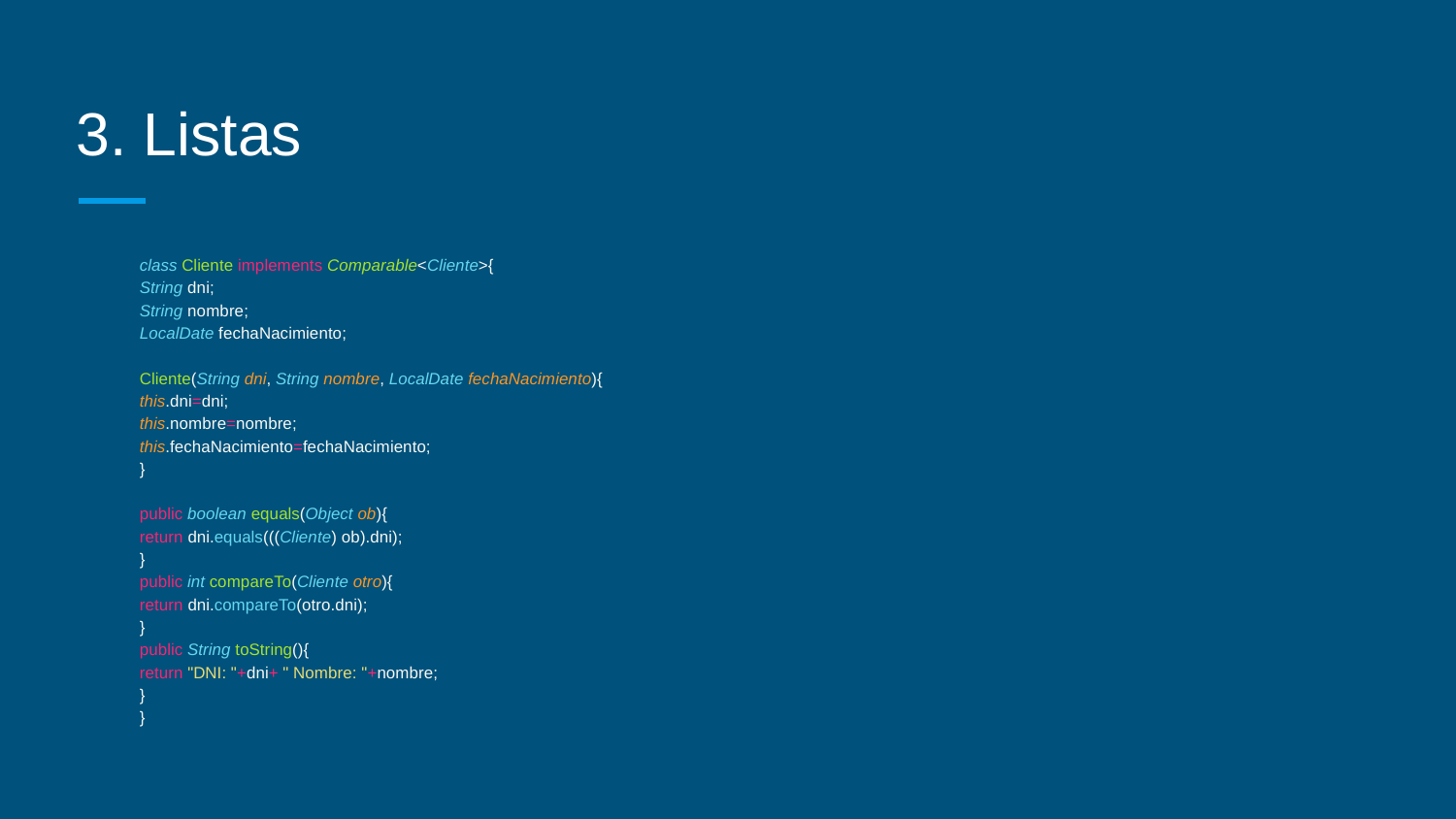

# 3. Listas
class Cliente implements Comparable<Cliente>{
	String dni;
	String nombre;
	LocalDate fechaNacimiento;

	Cliente(String dni, String nombre, LocalDate fechaNacimiento){
		this.dni=dni;
		this.nombre=nombre;
		this.fechaNacimiento=fechaNacimiento;
	}

	public boolean equals(Object ob){
		return dni.equals(((Cliente) ob).dni);
	}
	public int compareTo(Cliente otro){
		return dni.compareTo(otro.dni);
	}
	public String toString(){
		return "DNI: "+dni+ " Nombre: "+nombre;
	}
}